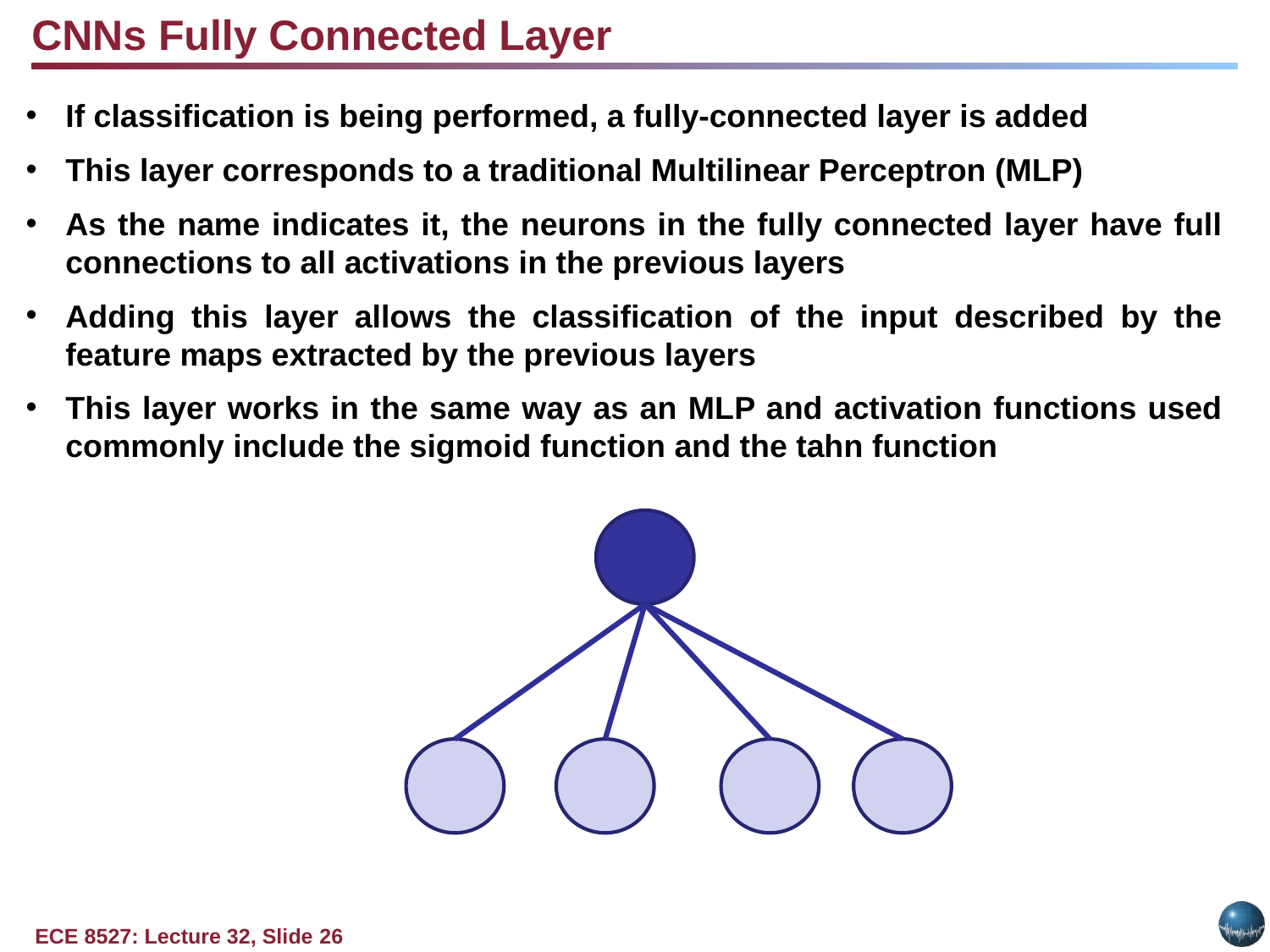

CNNs Fully Connected Layer
If classification is being performed, a fully-connected layer is added
This layer corresponds to a traditional Multilinear Perceptron (MLP)
As the name indicates it, the neurons in the fully connected layer have full connections to all activations in the previous layers
Adding this layer allows the classification of the input described by the feature maps extracted by the previous layers
This layer works in the same way as an MLP and activation functions used commonly include the sigmoid function and the tahn function